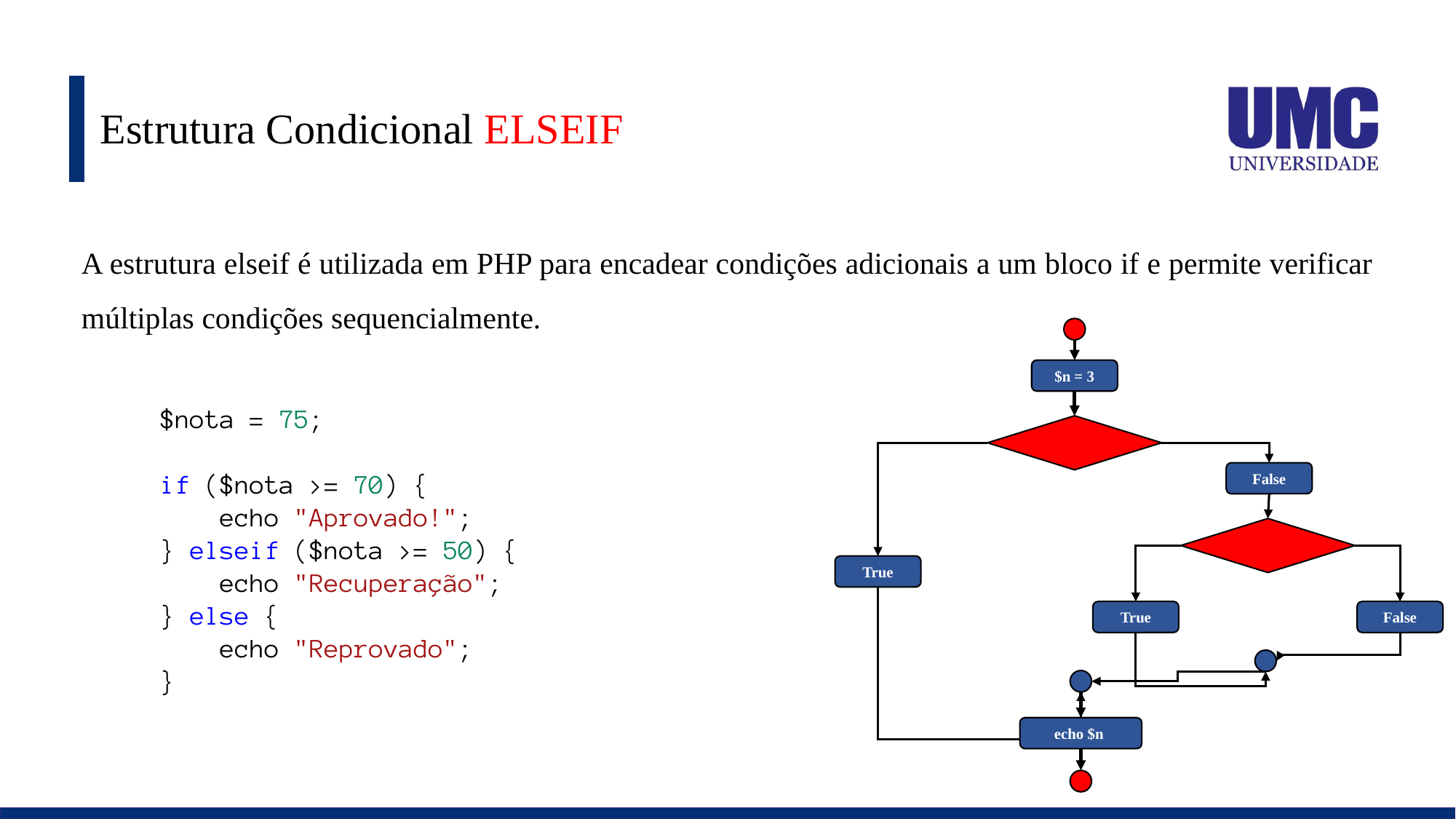

# Estrutura Condicional ELSEIF
A estrutura elseif é utilizada em PHP para encadear condições adicionais a um bloco if e permite verificar múltiplas condições sequencialmente.

$n = 3
$nota = 75;
if ($nota >= 70) {
    echo "Aprovado!";
} elseif ($nota >= 50) {
    echo "Recuperação";
} else {
    echo "Reprovado";
}

False

True
True
False

echo $n